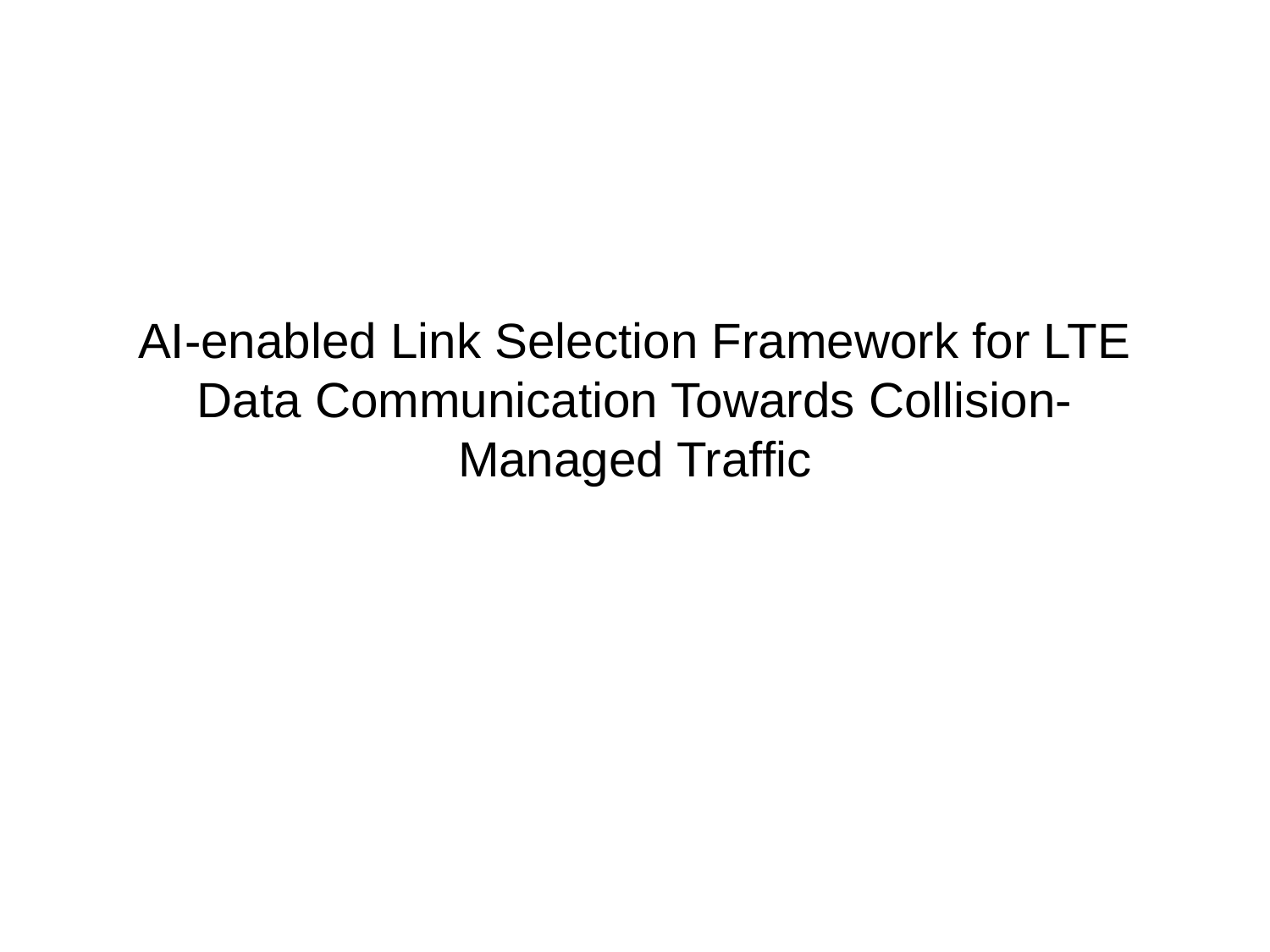

# AI-enabled Link Selection Framework for LTE Data Communication Towards Collision-Managed Traffic